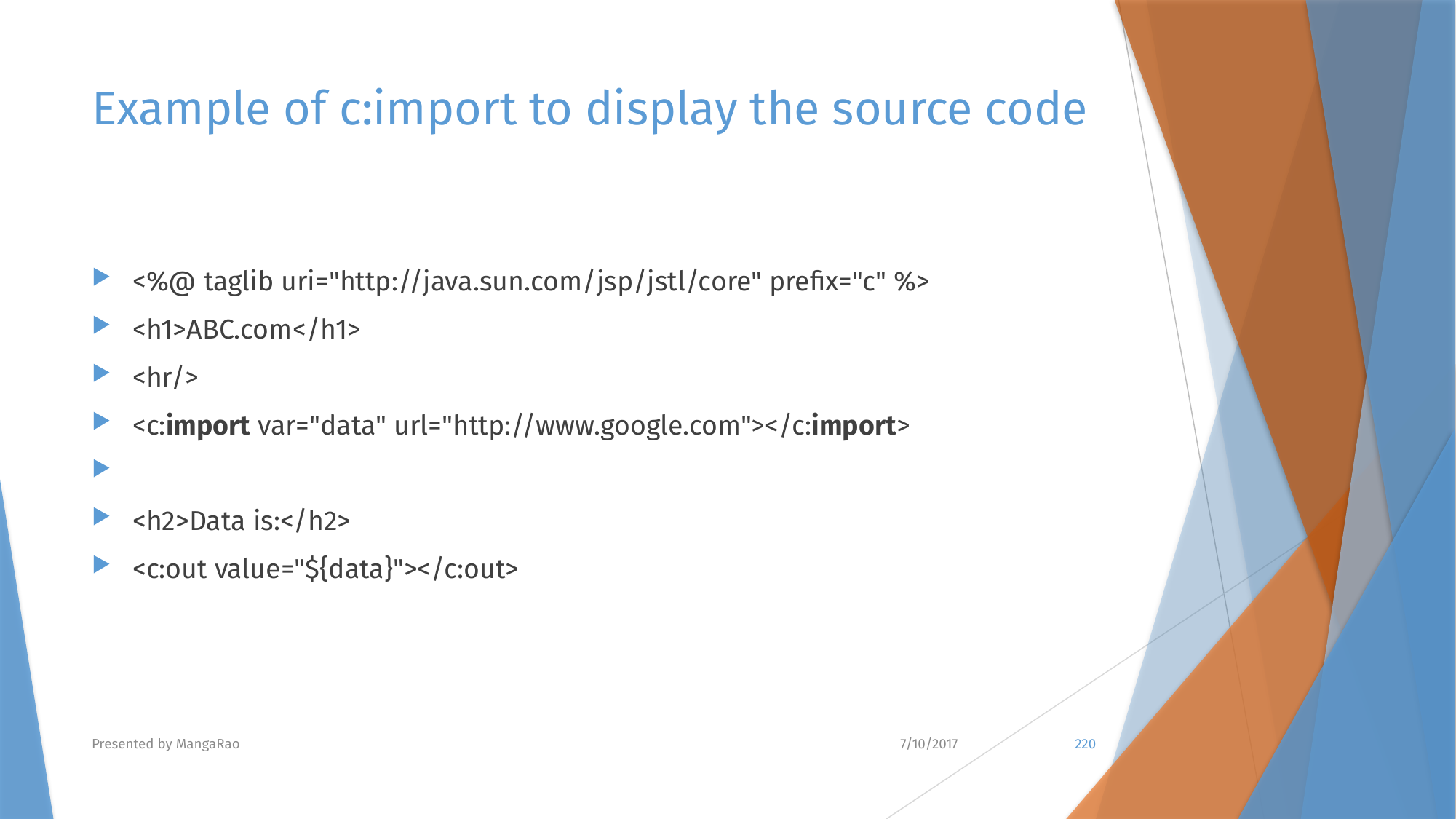

# Example of c:import to display the source code
<%@ taglib uri="http://java.sun.com/jsp/jstl/core" prefix="c" %>
<h1>ABC.com</h1>
<hr/>
<c:import var="data" url="http://www.google.com"></c:import>

<h2>Data is:</h2>
<c:out value="${data}"></c:out>

Presented by MangaRao
7/10/2017
220